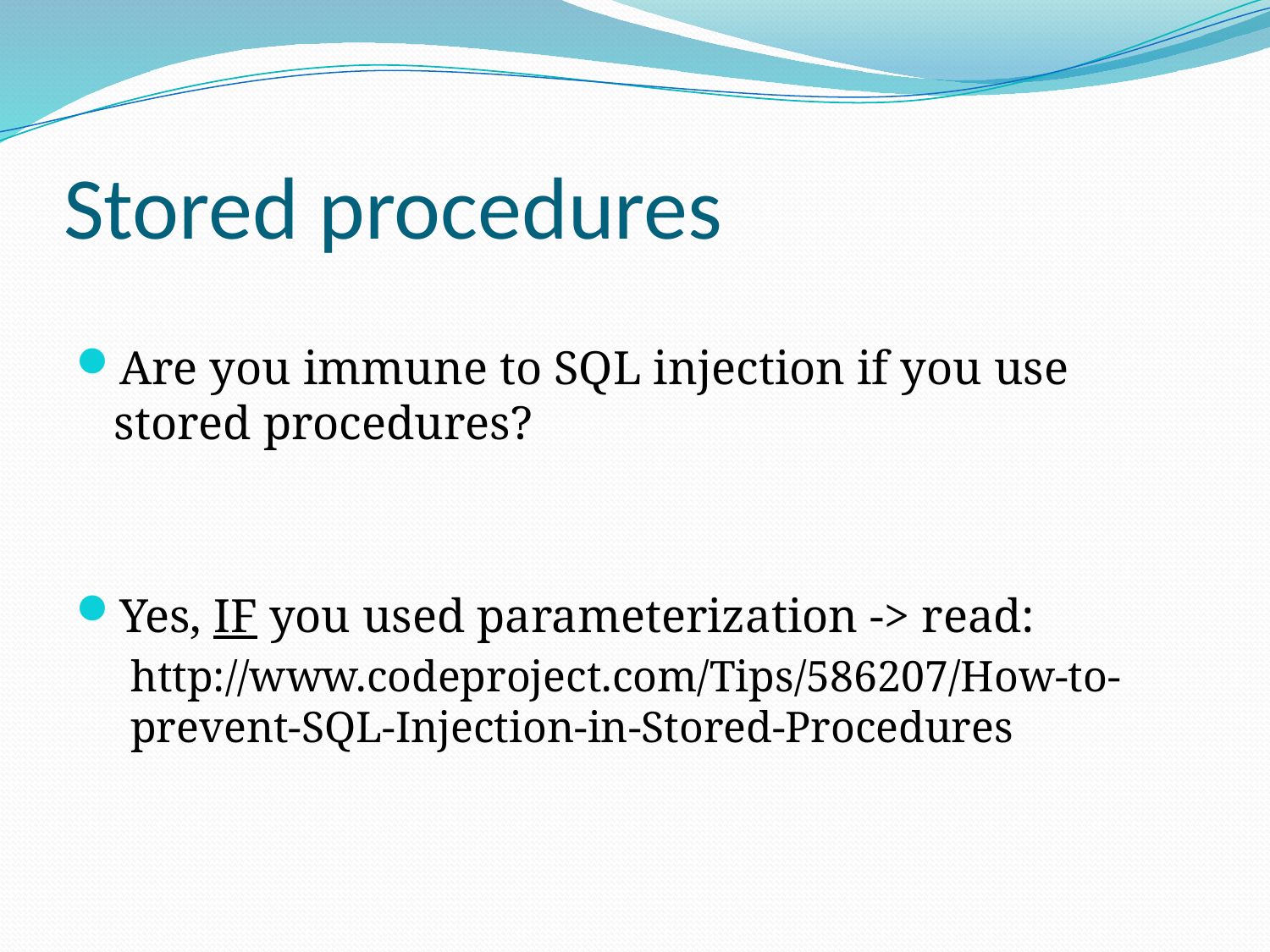

# Stored procedures

Are you immune to SQL injection if you use stored procedures?

Yes, IF you used parameterization -> read:
http://www.codeproject.com/Tips/586207/How-to-prevent-SQL-Injection-in-Stored-Procedures